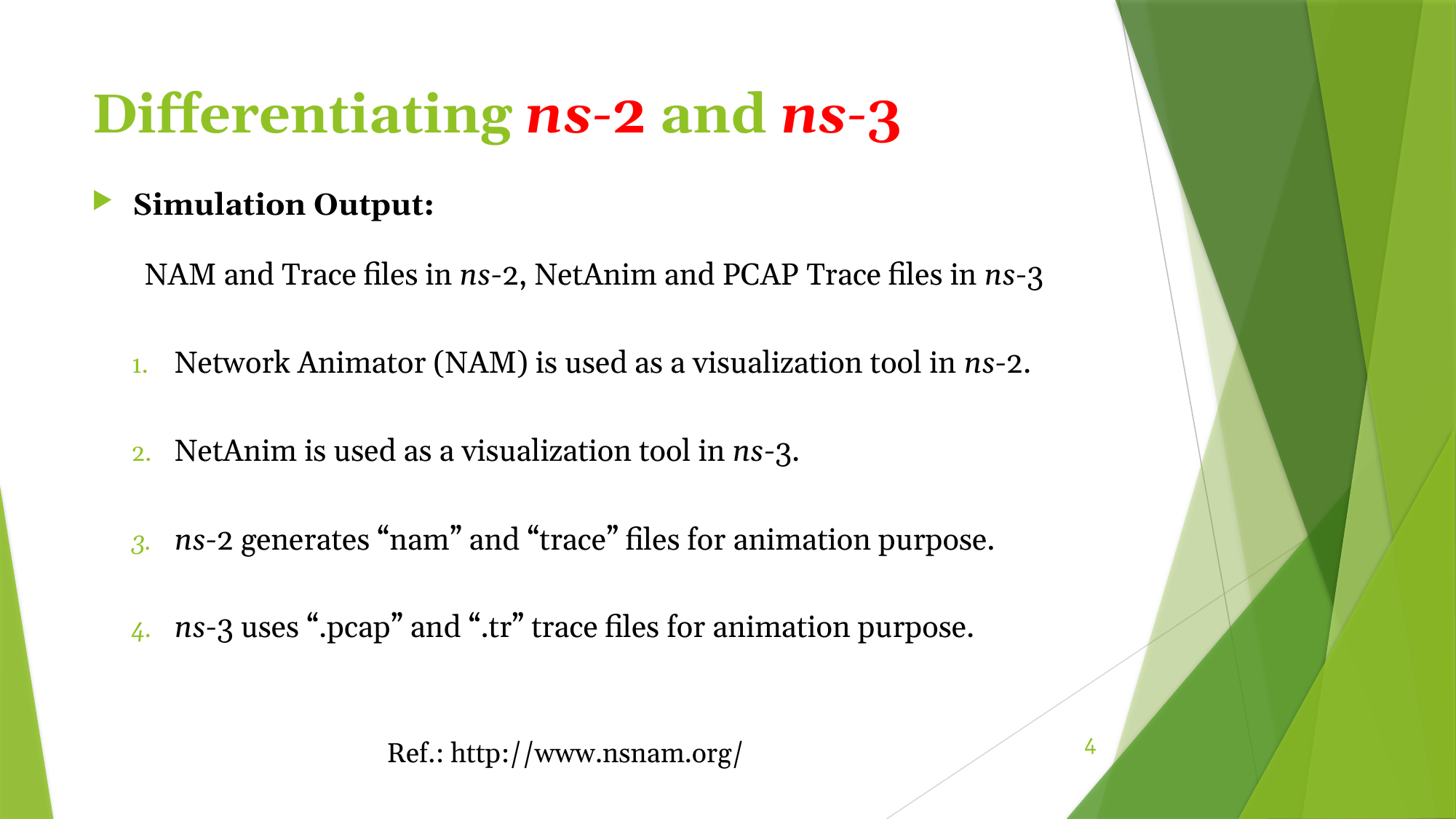

# Differentiating ns-2 and ns-3
Simulation Output:
NAM and Trace files in ns-2, NetAnim and PCAP Trace files in ns-3
Network Animator (NAM) is used as a visualization tool in ns-2.
NetAnim is used as a visualization tool in ns-3.
ns-2 generates “nam” and “trace” files for animation purpose.
ns-3 uses “.pcap” and “.tr” trace files for animation purpose.
4
Ref.: http://www.nsnam.org/